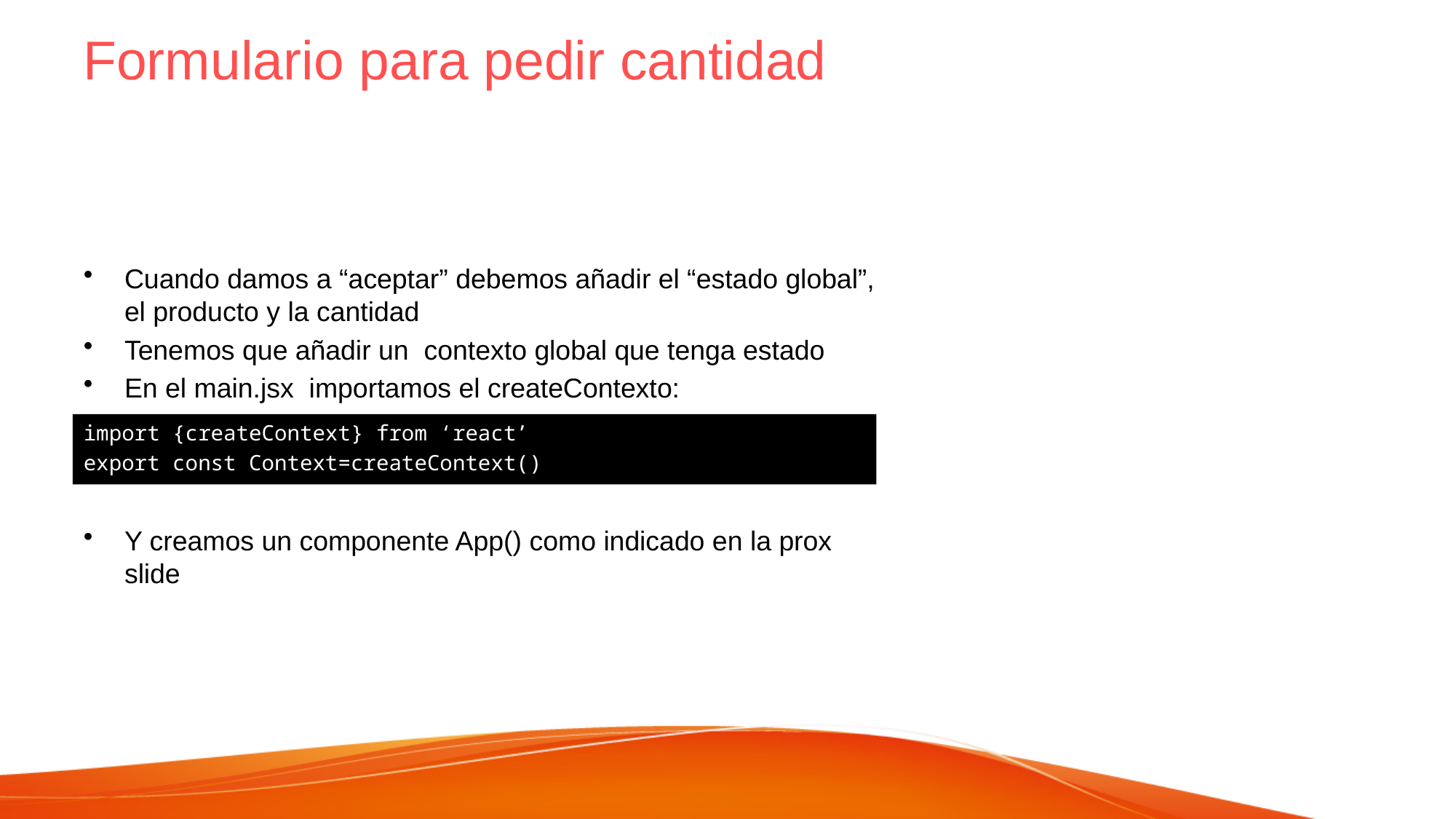

Formulario para pedir cantidad
Cuando damos a “aceptar” debemos añadir el “estado global”, el producto y la cantidad
Tenemos que añadir un  contexto global que tenga estado
En el main.jsx  importamos el createContexto:

Y creamos un componente App() como indicado en la prox slide
import {createContext} from ‘react’
export const Context=createContext()